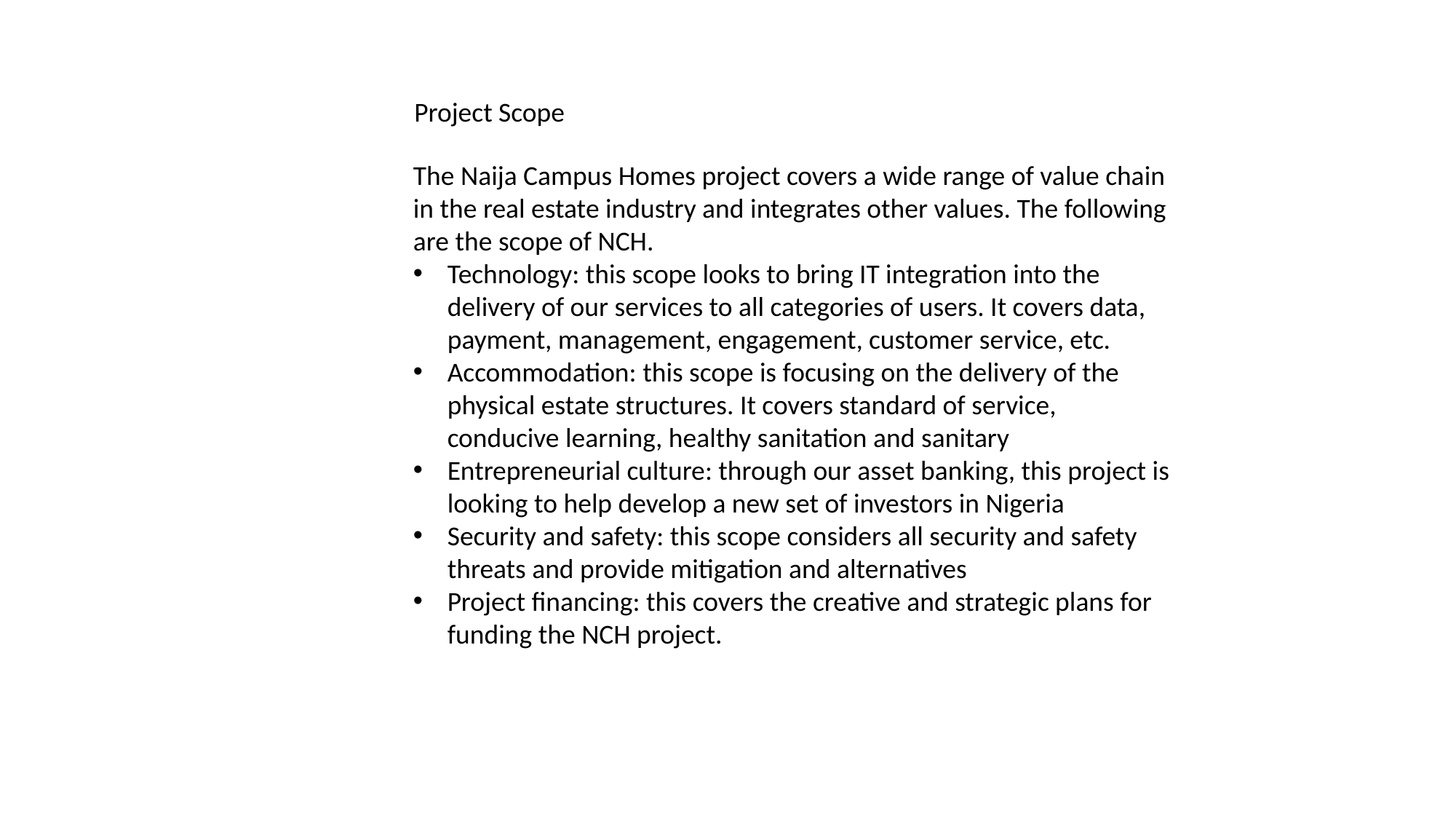

PROPATIFY INVESTMENT GUIDE
Project Scope
The Naija Campus Homes project covers a wide range of value chain in the real estate industry and integrates other values. The following are the scope of NCH.
Technology: this scope looks to bring IT integration into the delivery of our services to all categories of users. It covers data, payment, management, engagement, customer service, etc.
Accommodation: this scope is focusing on the delivery of the physical estate structures. It covers standard of service, conducive learning, healthy sanitation and sanitary
Entrepreneurial culture: through our asset banking, this project is looking to help develop a new set of investors in Nigeria
Security and safety: this scope considers all security and safety threats and provide mitigation and alternatives
Project financing: this covers the creative and strategic plans for funding the NCH project.